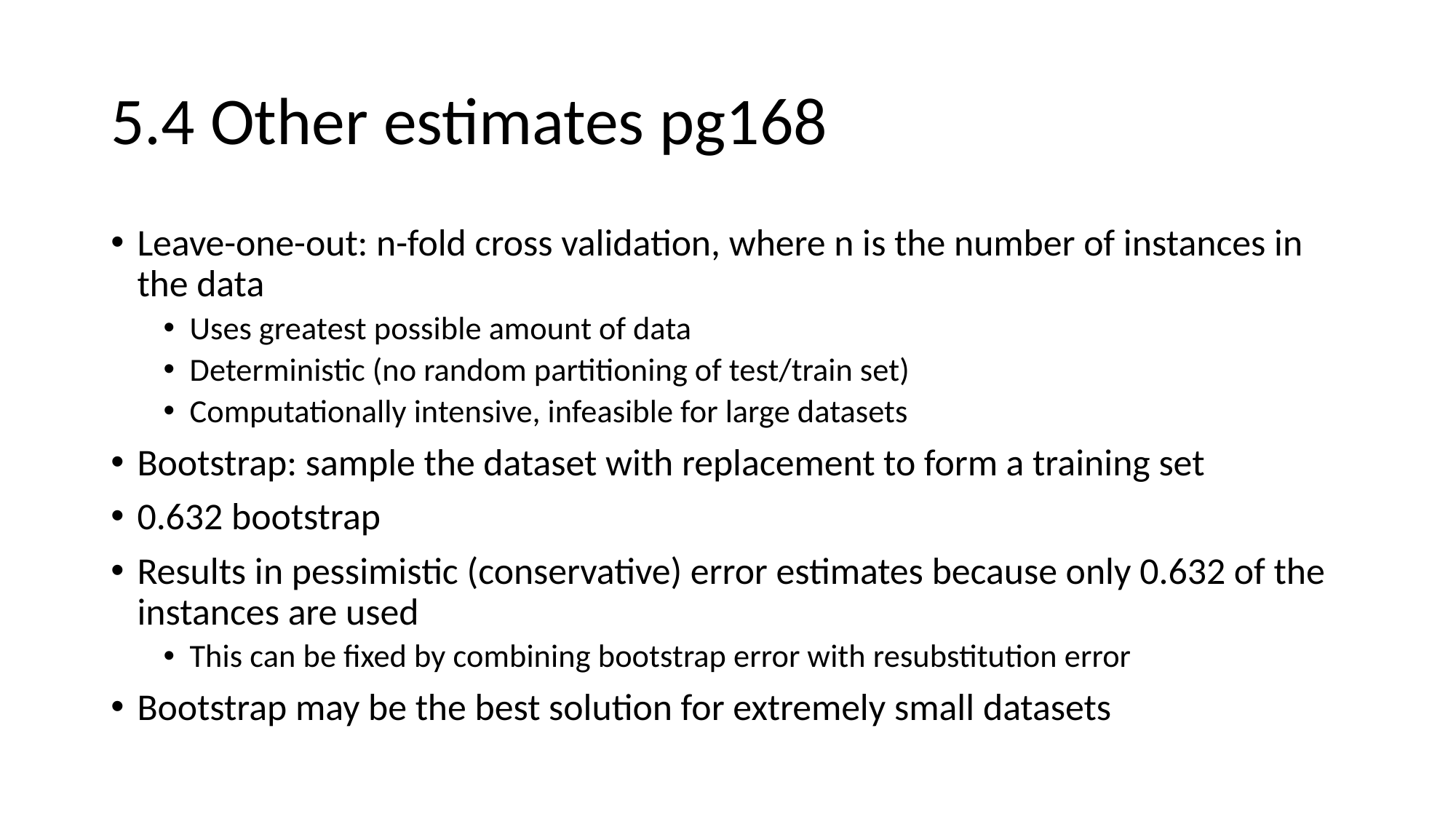

# 5.4 Other estimates pg168
Leave-one-out: n-fold cross validation, where n is the number of instances in the data
Uses greatest possible amount of data
Deterministic (no random partitioning of test/train set)
Computationally intensive, infeasible for large datasets
Bootstrap: sample the dataset with replacement to form a training set
0.632 bootstrap
Results in pessimistic (conservative) error estimates because only 0.632 of the instances are used
This can be fixed by combining bootstrap error with resubstitution error
Bootstrap may be the best solution for extremely small datasets